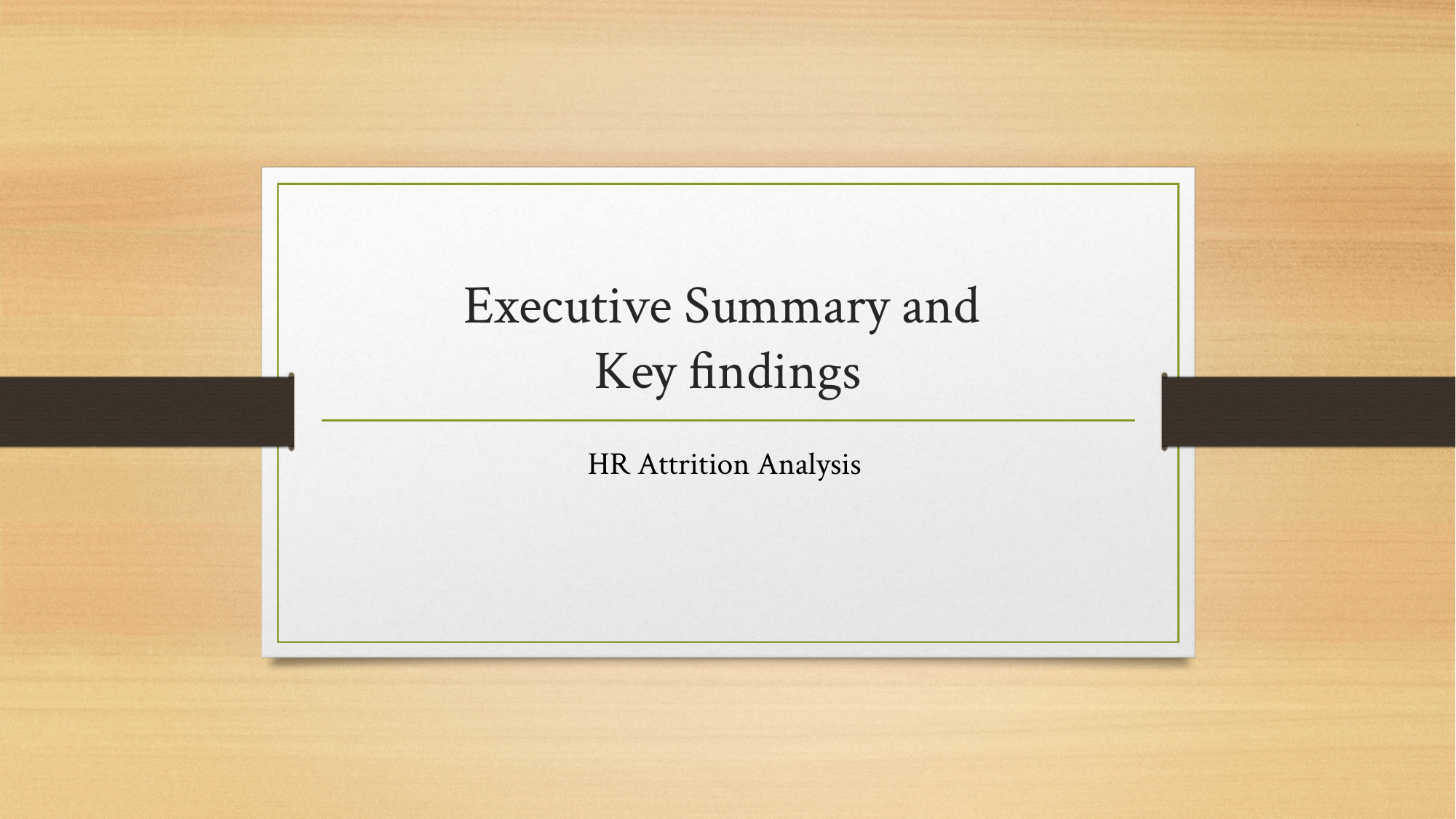

# Executive Summary and Key findings
HR Attrition Analysis